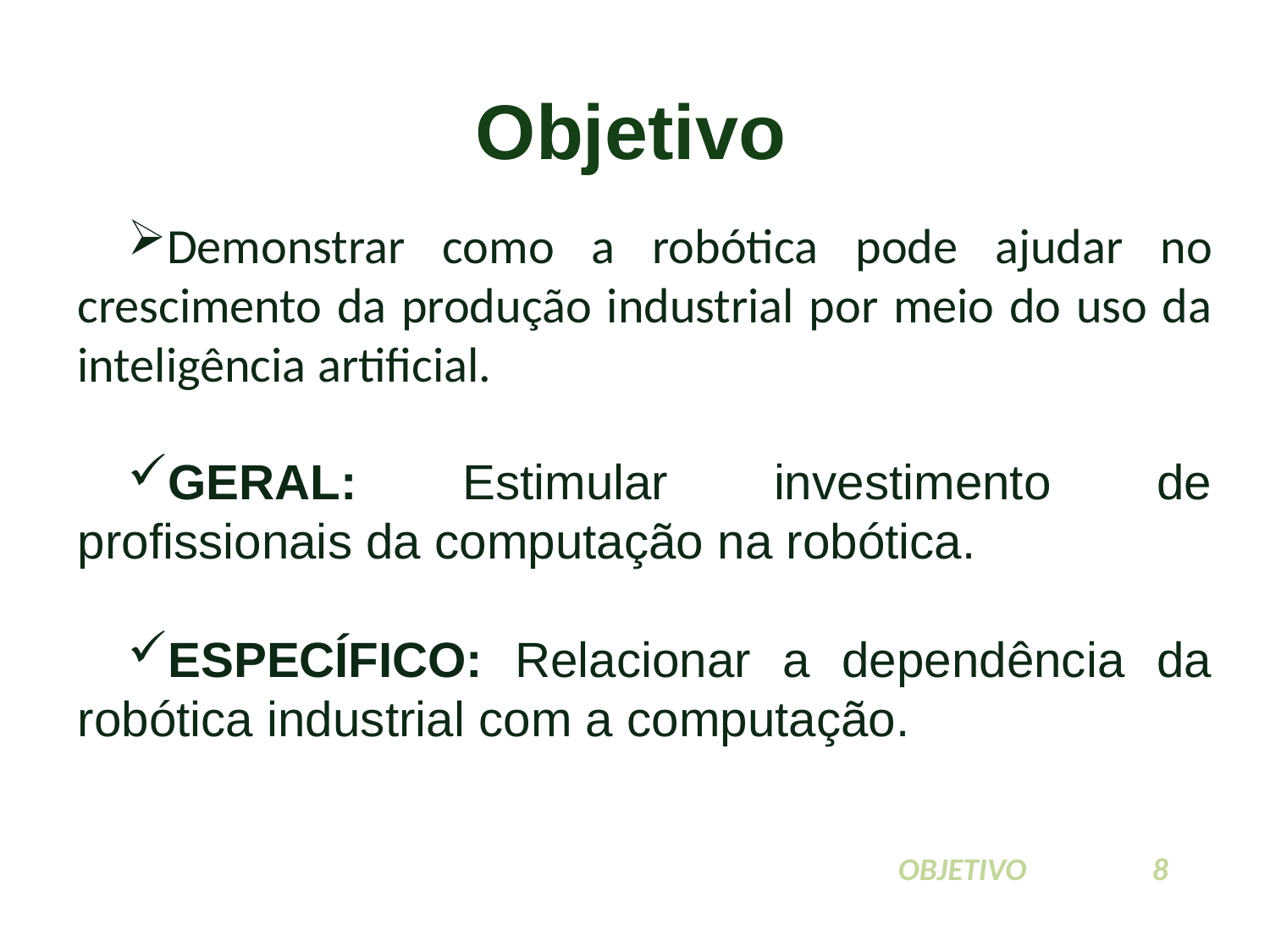

# Objetivo
Demonstrar como a robótica pode ajudar no crescimento da produção industrial por meio do uso da inteligência artificial.

GERAL: Estimular investimento de profissionais da computação na robótica.

ESPECÍFICO: Relacionar a dependência da robótica industrial com a computação.
OBJETIVO	8